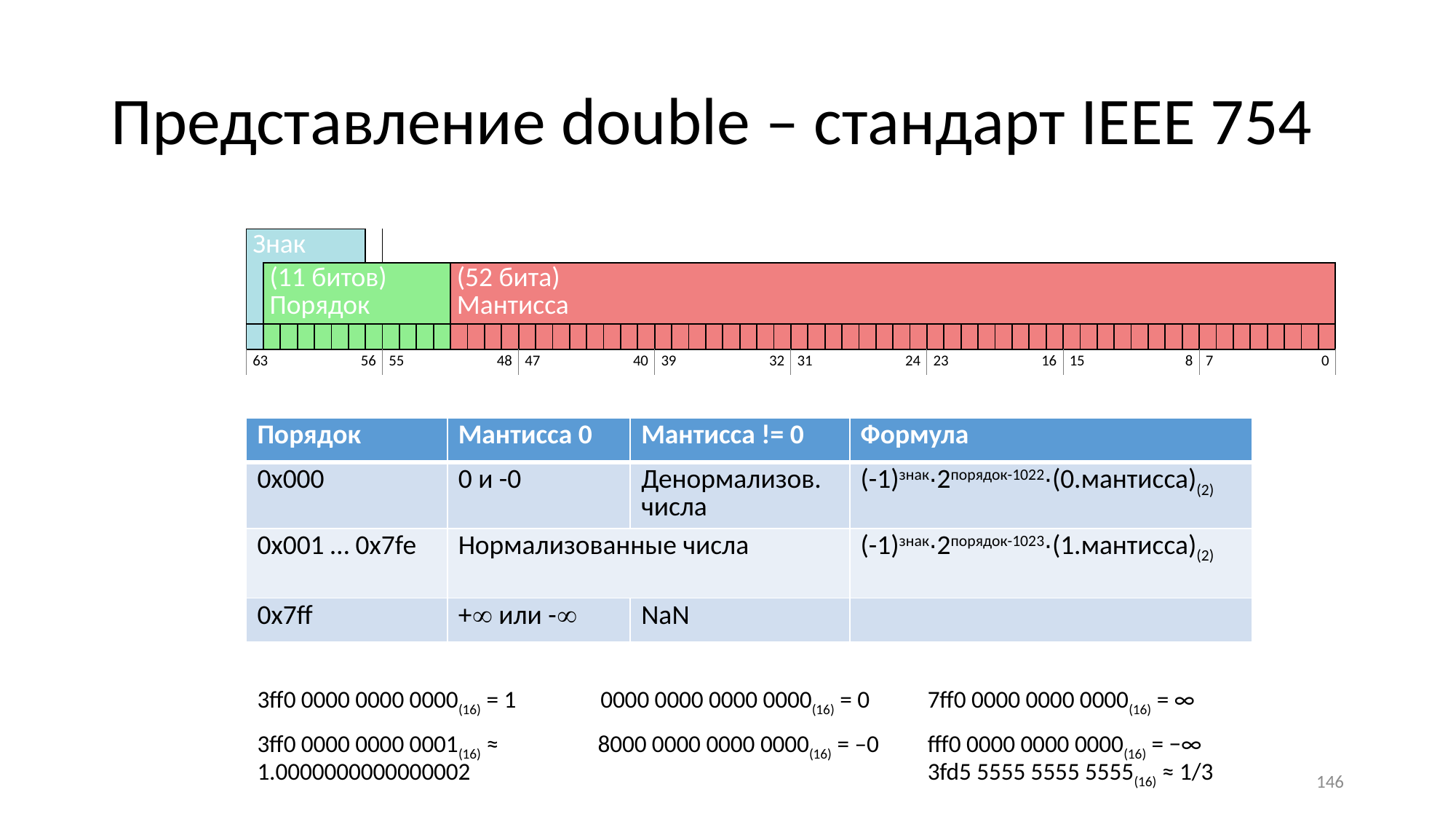

# Представление double – стандарт IEEE 754
| Знак |  |  |  |  |  |  |  |  |  |  |  |  |  |  |  |  |  |  |  |  |  |  |  |  |  |  |  |  |  |  |  |  |  |  |  |  |  |  |  |  |  |  |  |  |  |  |  |  |  |  |  |  |  |  |  |  |  |  |  |  |  |  |  |
| --- | --- | --- | --- | --- | --- | --- | --- | --- | --- | --- | --- | --- | --- | --- | --- | --- | --- | --- | --- | --- | --- | --- | --- | --- | --- | --- | --- | --- | --- | --- | --- | --- | --- | --- | --- | --- | --- | --- | --- | --- | --- | --- | --- | --- | --- | --- | --- | --- | --- | --- | --- | --- | --- | --- | --- | --- | --- | --- | --- | --- | --- | --- | --- |
|  | (11 битов) Порядок |  |  |  |  |  |  |  |  |  |  | (52 бита) Мантисса |  |  |  |  |  |  |  |  |  |  |  |  |  |  |  |  |  |  |  |  |  |  |  |  |  |  |  |  |  |  |  |  |  |  |  |  |  |  |  |  |  |  |  |  |  |  |  |  |  |  |  |
|  |  |  |  |  |  |  |  |  |  |  |  |  |  |  |  |  |  |  |  |  |  |  |  |  |  |  |  |  |  |  |  |  |  |  |  |  |  |  |  |  |  |  |  |  |  |  |  |  |  |  |  |  |  |  |  |  |  |  |  |  |  |  |  |
| 63 |  |  |  | 56 |  |  |  | 55 |  |  |  | 48 |  |  |  | 47 |  |  |  | 40 |  |  |  | 39 |  |  |  | 32 |  |  |  | 31 |  |  |  | 24 |  |  |  | 23 |  |  |  | 16 |  |  |  | 15 |  |  |  | 8 |  |  |  | 7 |  |  |  | 0 |  |  |  |
| Порядок | Мантисса 0 | Мантисса != 0 | Формула |
| --- | --- | --- | --- |
| 0x000 | 0 и -0 | Денормализов. числа | (-1)знак∙2порядок-1022∙(0.мантисса)(2) |
| 0x001 … 0x7fe | Нормализованные числа |  | (-1)знак∙2порядок-1023∙(1.мантисса)(2) |
| 0x7ff | +∞ или -∞ | NaN |  |
| 3ff0 0000 0000 0000(16) = 1 | 0000 0000 0000 0000(16) = 0 | 7ff0 0000 0000 0000(16) = ∞ |
| --- | --- | --- |
| 3ff0 0000 0000 0001(16) ≈ 1.0000000000000002 | 8000 0000 0000 0000(16) = –0 | fff0 0000 0000 0000(16) = −∞ 3fd5 5555 5555 5555(16) ≈ 1/3 |
146